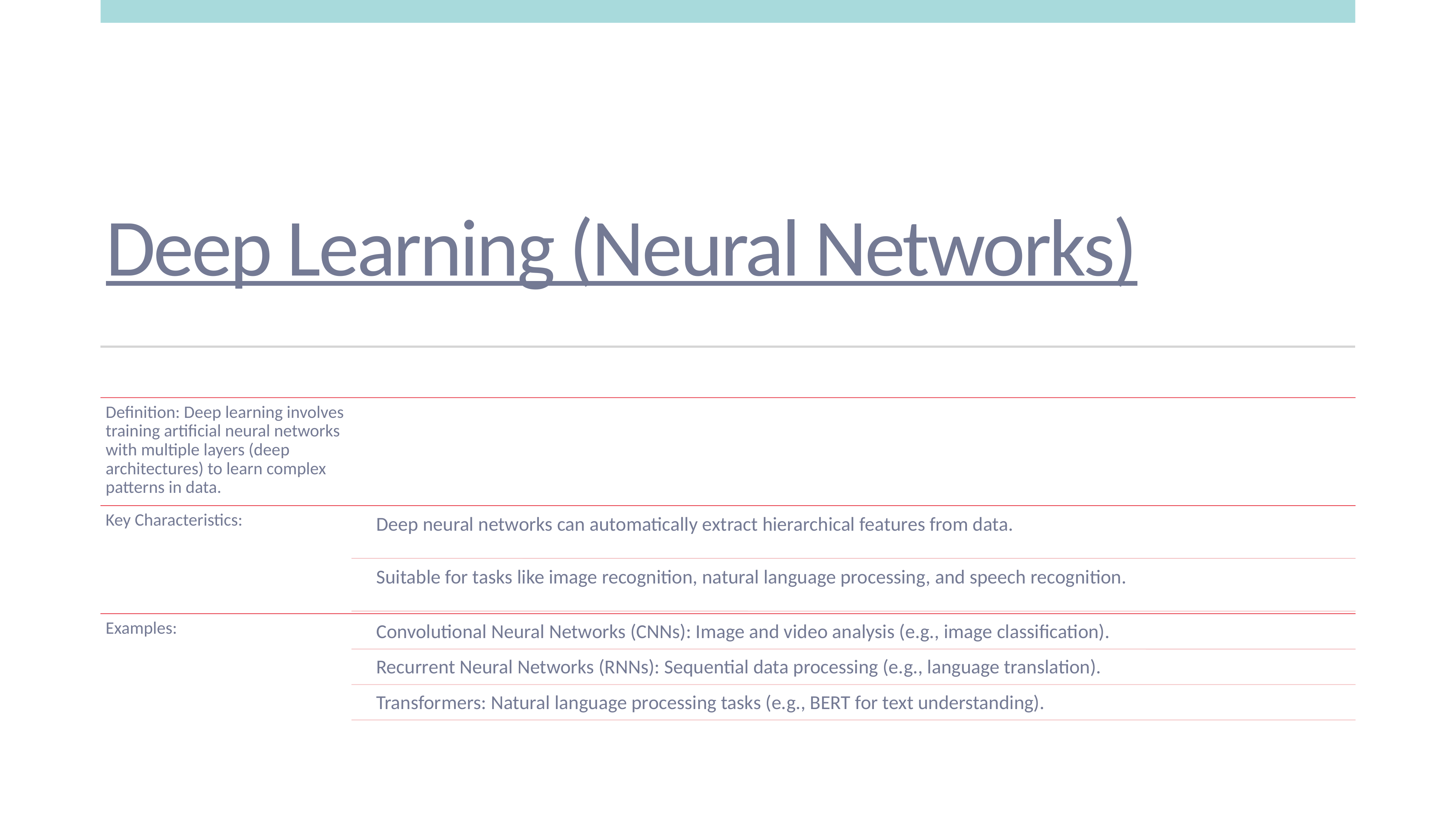

Deep Learning (Neural Networks)

Definition: Deep learning involves training artificial neural networks with multiple layers (deep architectures) to learn complex patterns in data.
Key Characteristics:
Deep neural networks can automatically extract hierarchical features from data.
Suitable for tasks like image recognition, natural language processing, and speech recognition.
Examples:
Convolutional Neural Networks (CNNs): Image and video analysis (e.g., image classification).
Recurrent Neural Networks (RNNs): Sequential data processing (e.g., language translation).
Transformers: Natural language processing tasks (e.g., BERT for text understanding).